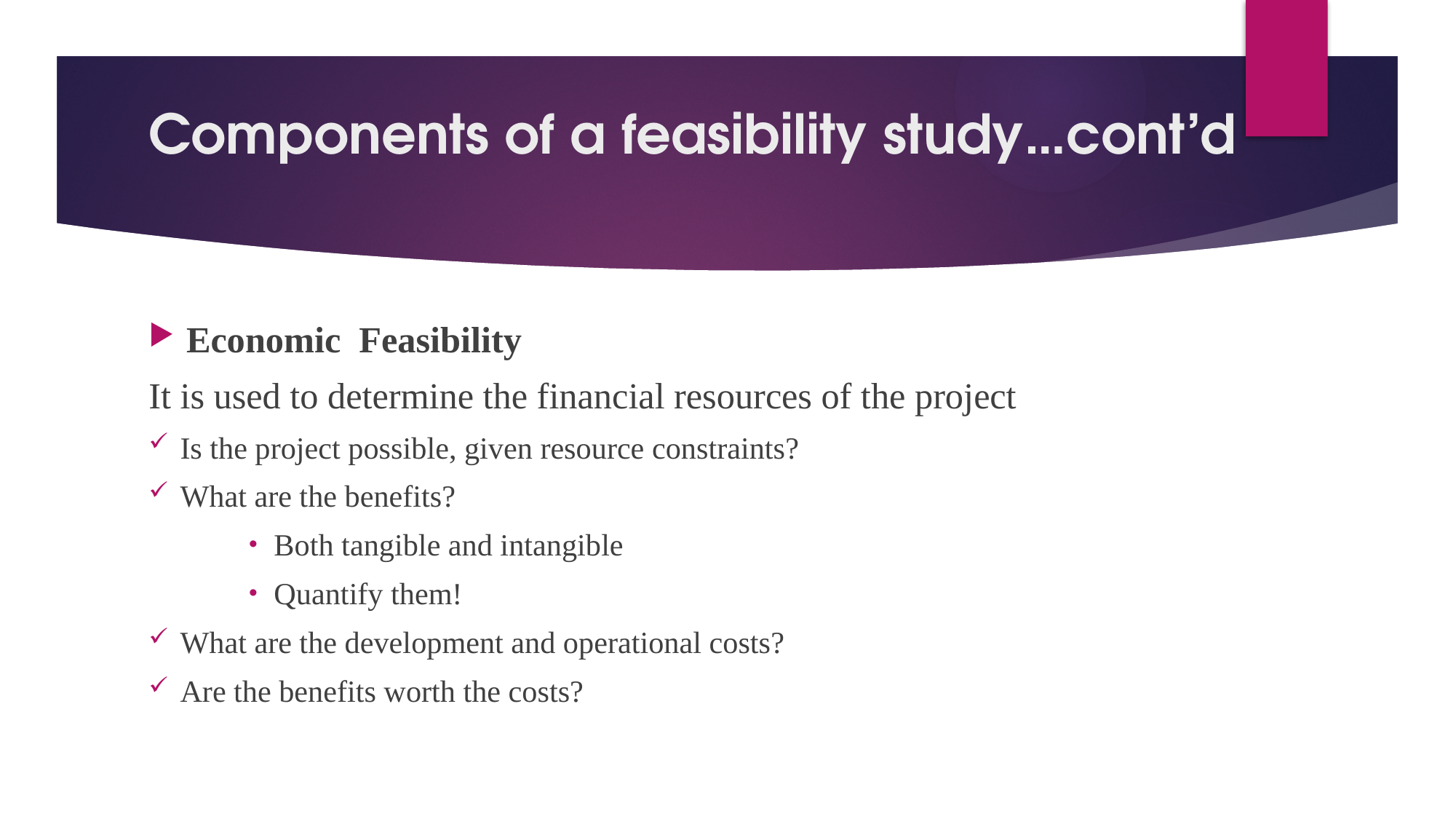

# Components of a feasibility study…cont’d
Economic  Feasibility
It is used to determine the financial resources of the project
Is the project possible, given resource constraints?
What are the benefits?
Both tangible and intangible
Quantify them!
What are the development and operational costs?
Are the benefits worth the costs?